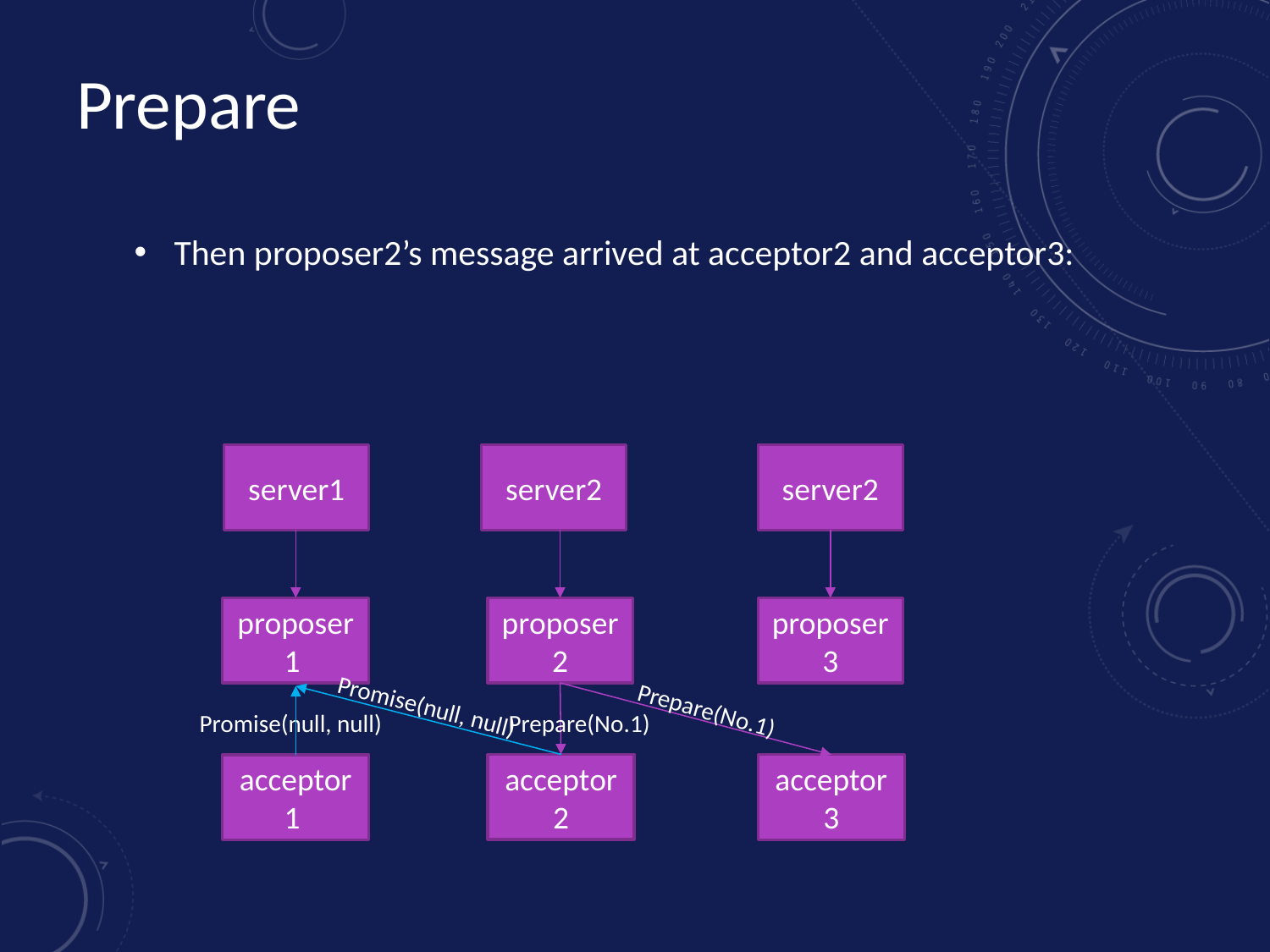

# Prepare
Then proposer2’s message arrived at acceptor2 and acceptor3:

server1
server2
server2
proposer1
proposer2
proposer3
Promise(null, null)
Prepare(No.1)
Promise(null, null)
Prepare(No.1)
acceptor2
acceptor3
acceptor1